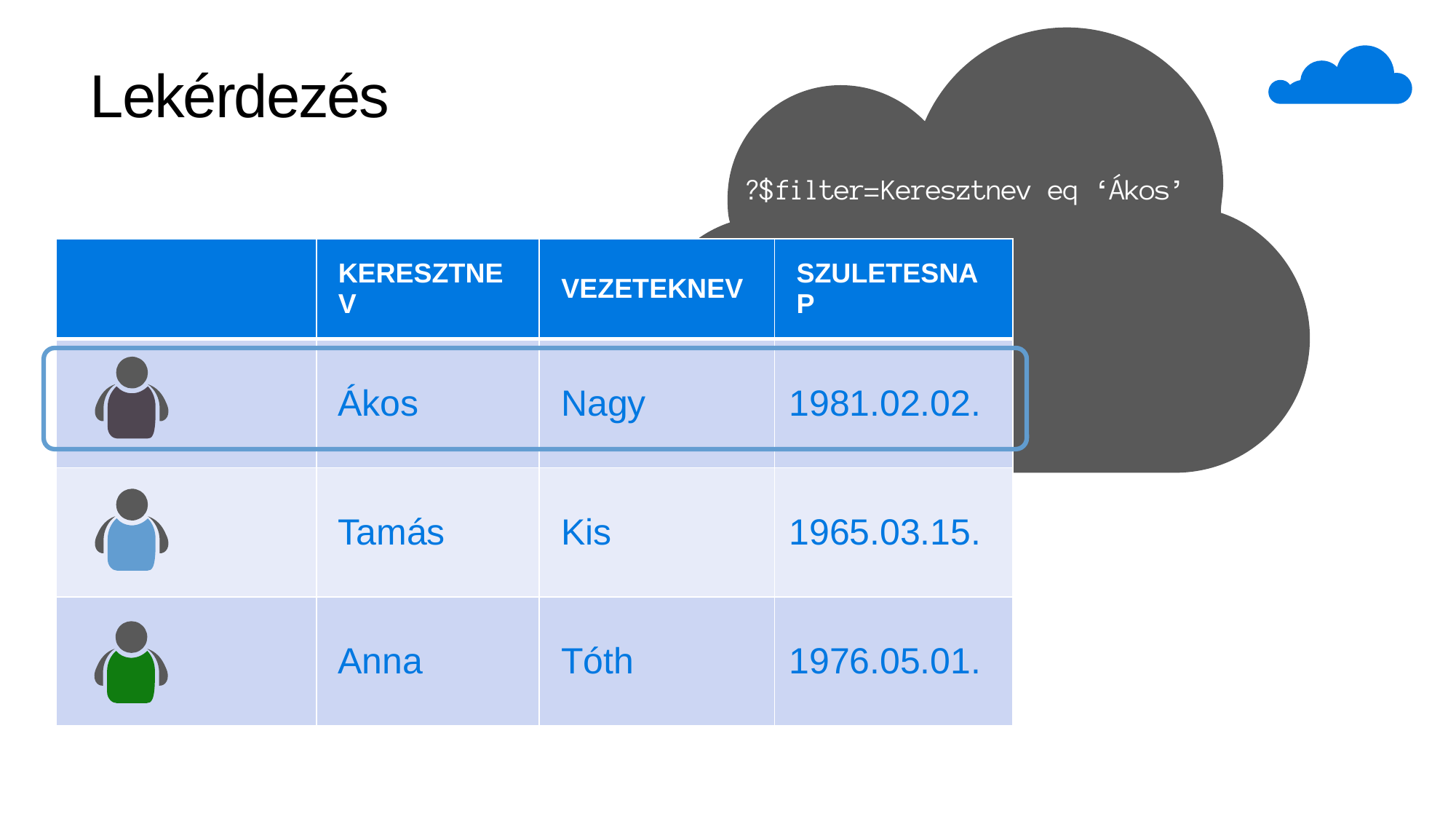

# Lekérdezés
?$filter=Keresztnev eq ‘Ákos’
|  | Keresztnev | Vezeteknev | Szuletesnap |
| --- | --- | --- | --- |
|  | Ákos | Nagy | 1981.02.02. |
|  | Tamás | Kis | 1965.03.15. |
|  | Anna | Tóth | 1976.05.01. |